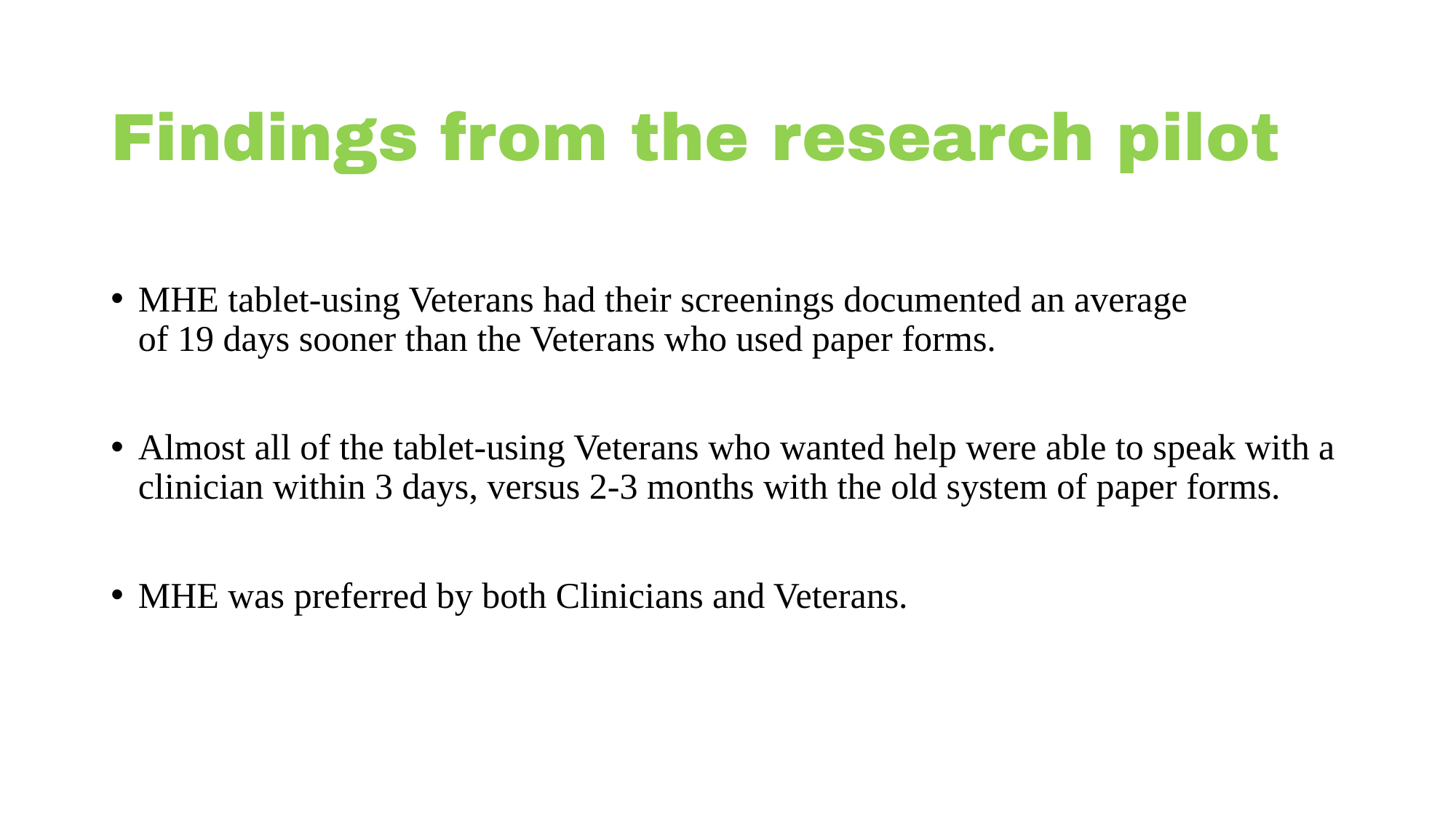

# Findings from the research pilot

MHE tablet-using Veterans had their screenings documented an average
of 19 days sooner than the Veterans who used paper forms.

Almost all of the tablet-using Veterans who wanted help were able to speak with a clinician within 3 days, versus 2-3 months with the old system of paper forms.

MHE was preferred by both Clinicians and Veterans.